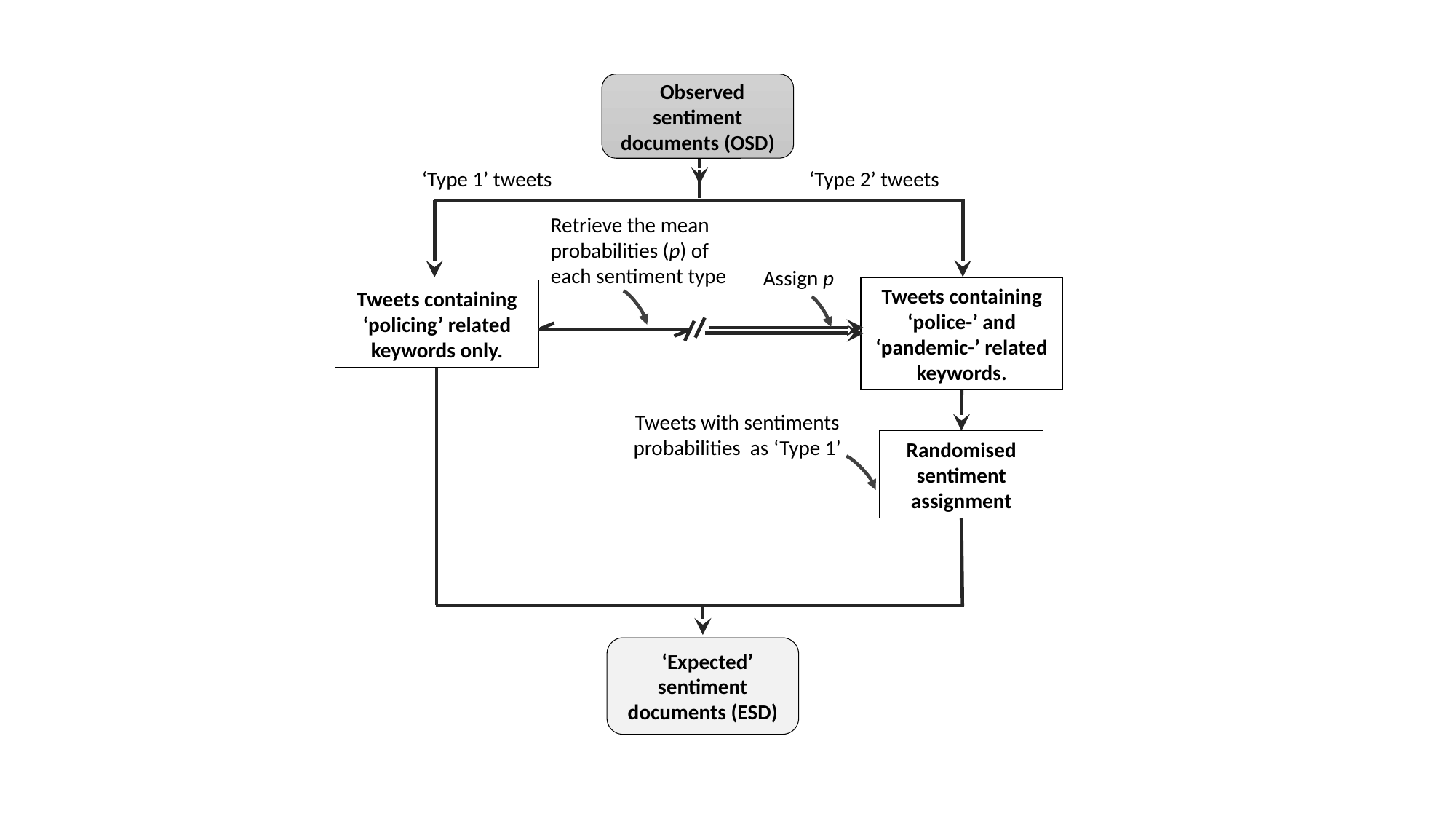

Observed sentiment documents (OSD)
‘Type 2’ tweets
‘Type 1’ tweets
Retrieve the mean probabilities (p) of each sentiment type
Assign p
Tweets containing ‘police-’ and ‘pandemic-’ related keywords.
Tweets containing ‘policing’ related keywords only.

Tweets with sentiments probabilities  as ‘Type 1’
Randomised sentiment assignment

  ‘Expected’ sentiment documents (ESD)